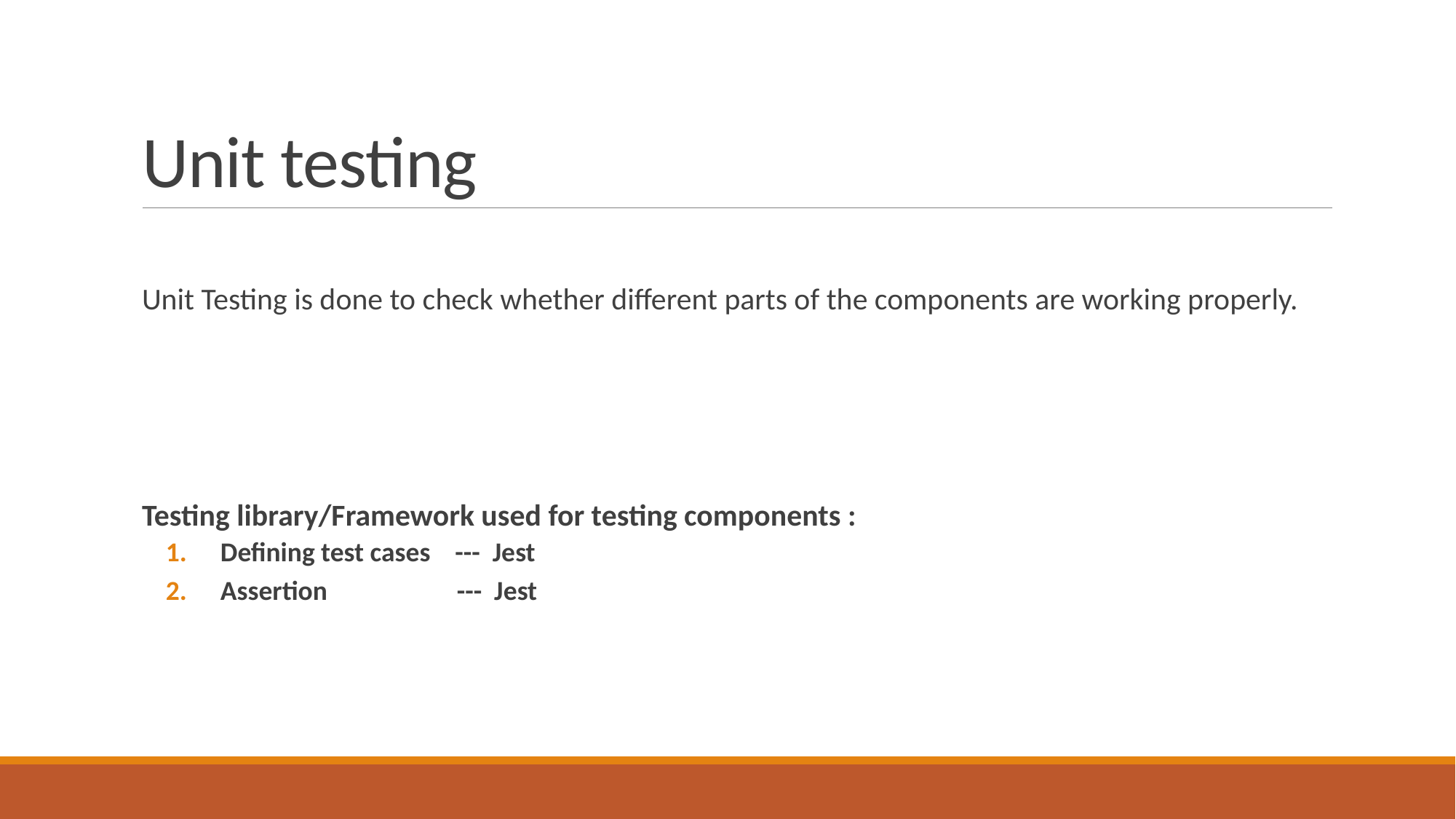

# Unit testing

Unit Testing is done to check whether different parts of the components are working properly.

Testing library/Framework used for testing components :
Defining test cases    ---  Jest
Assertion                     ---  Jest